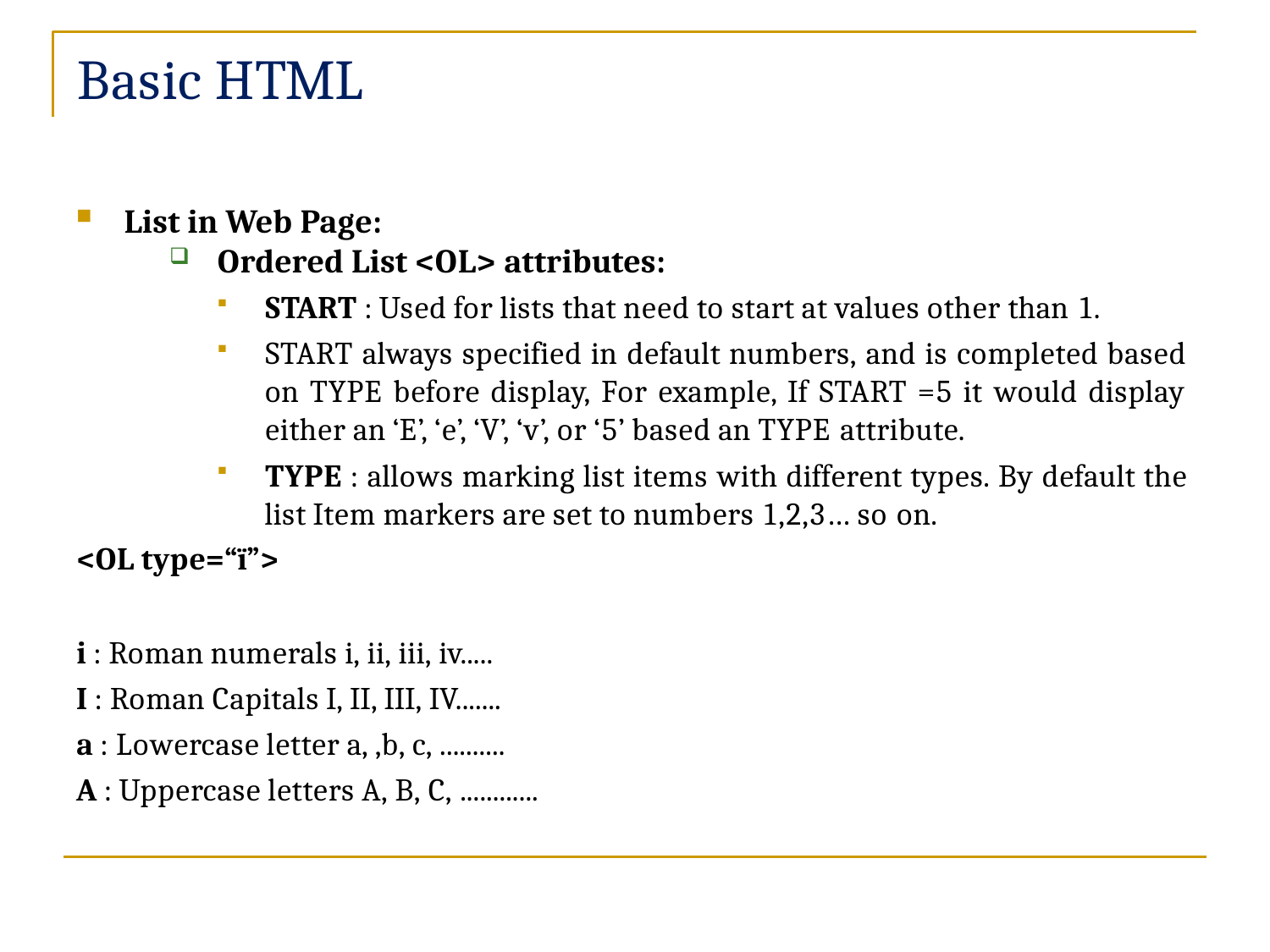

# Basic HTML
List in Web Page:
Ordered List <OL> attributes:
START : Used for lists that need to start at values other than 1.
START always specified in default numbers, and is completed based  on TYPE before display, For example, If START =5 it would display  either an ‘E’, ‘e’, ‘V’, ‘v’, or ‘5’ based an TYPE attribute.
TYPE : allows marking list items with different types. By default the  list Item markers are set to numbers 1,2,3… so on.
<OL type=“ï”>

i : Roman numerals i, ii, iii, iv.....
I : Roman Capitals I, II, III, IV.......
a : Lowercase letter a, ,b, c, ..........
A : Uppercase letters A, B, C, ............